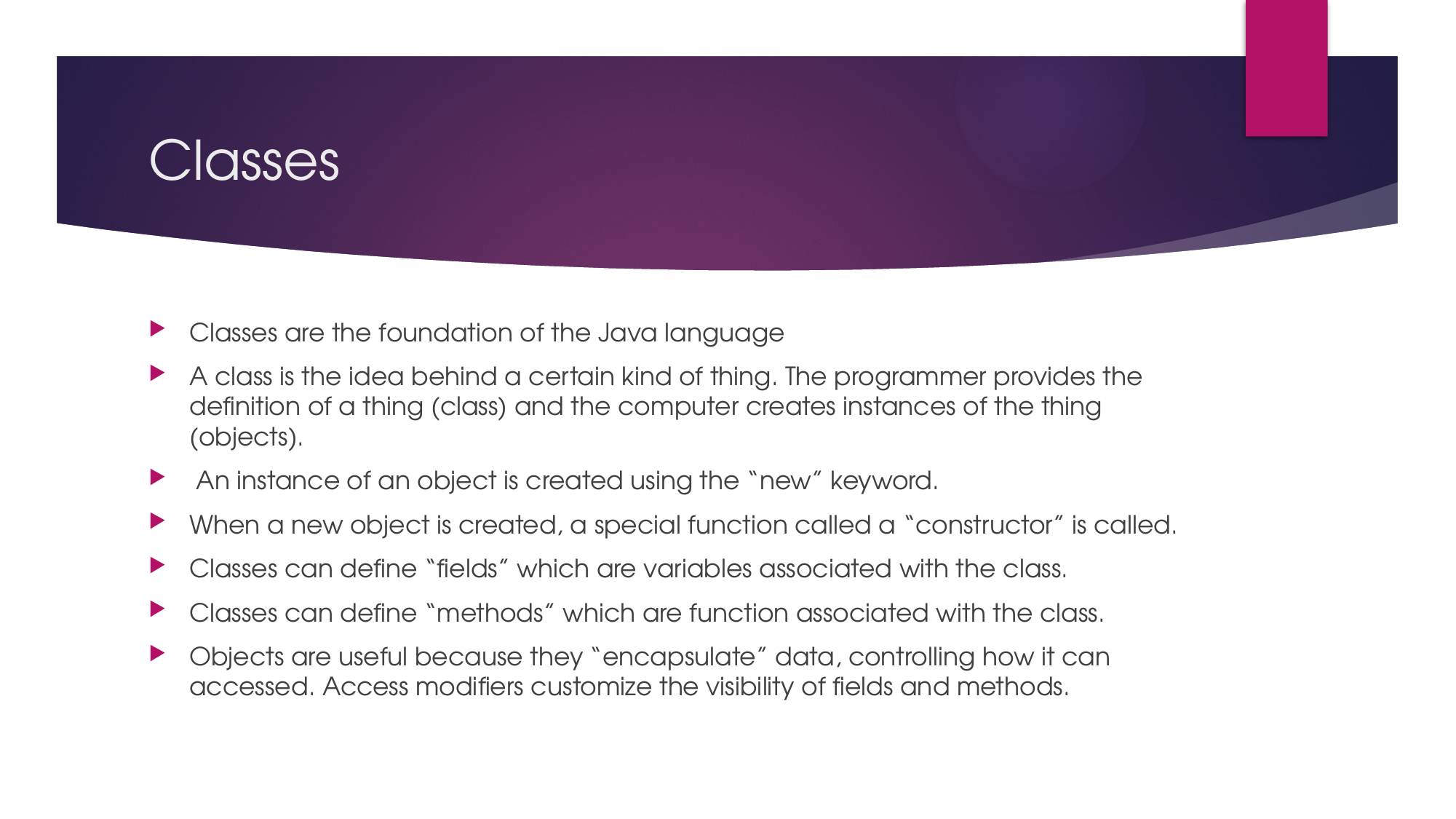

# Classes
Classes are the foundation of the Java language
A class is the idea behind a certain kind of thing. The programmer provides the definition of a thing (class) and the computer creates instances of the thing (objects).
 An instance of an object is created using the “new” keyword.
When a new object is created, a special function called a “constructor” is called.
Classes can define “fields” which are variables associated with the class.
Classes can define “methods” which are function associated with the class.
Objects are useful because they “encapsulate” data, controlling how it can accessed. Access modifiers customize the visibility of fields and methods.